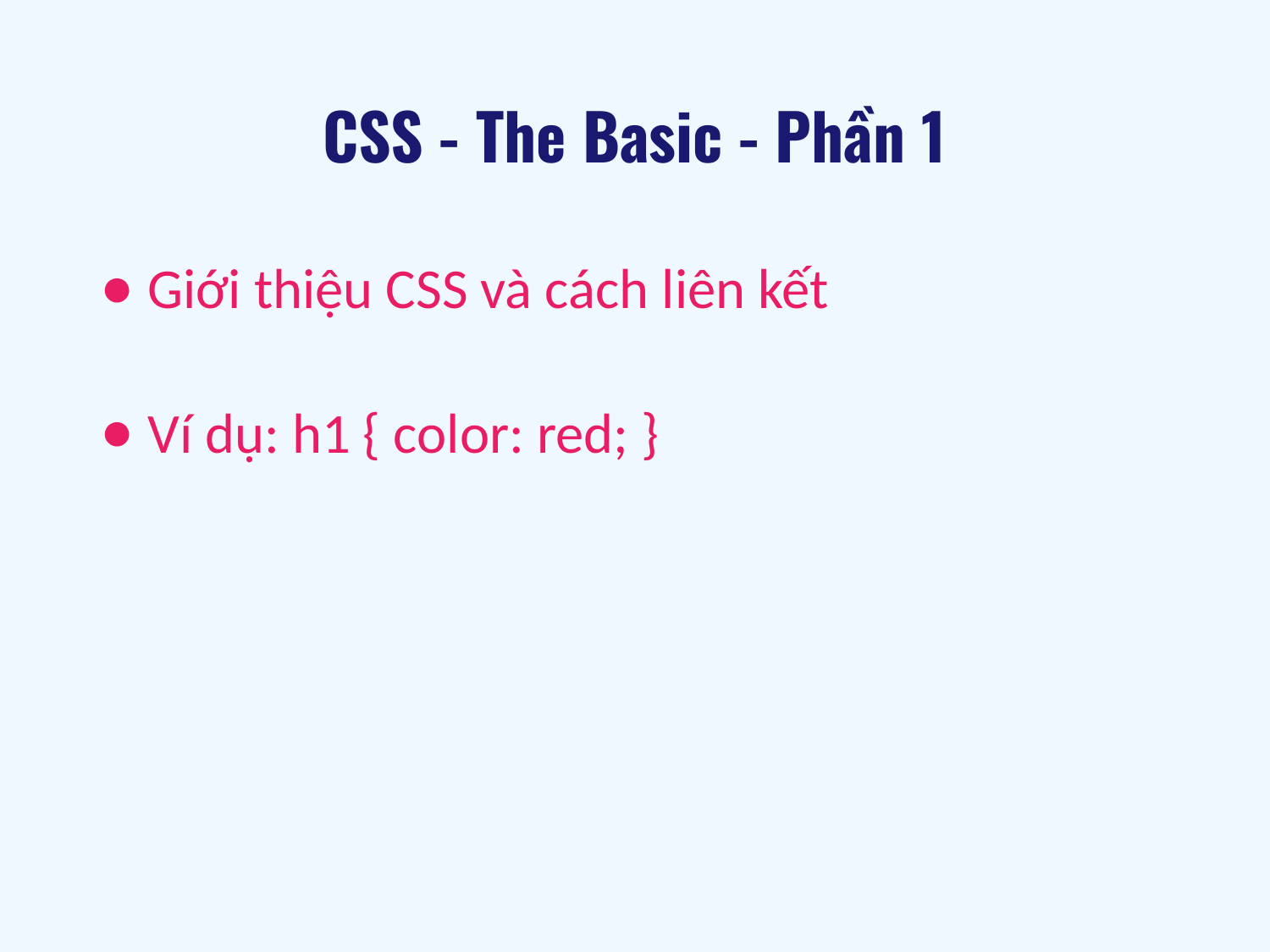

# CSS - The Basic - Phần 1
Giới thiệu CSS và cách liên kết

Ví dụ: h1 { color: red; }